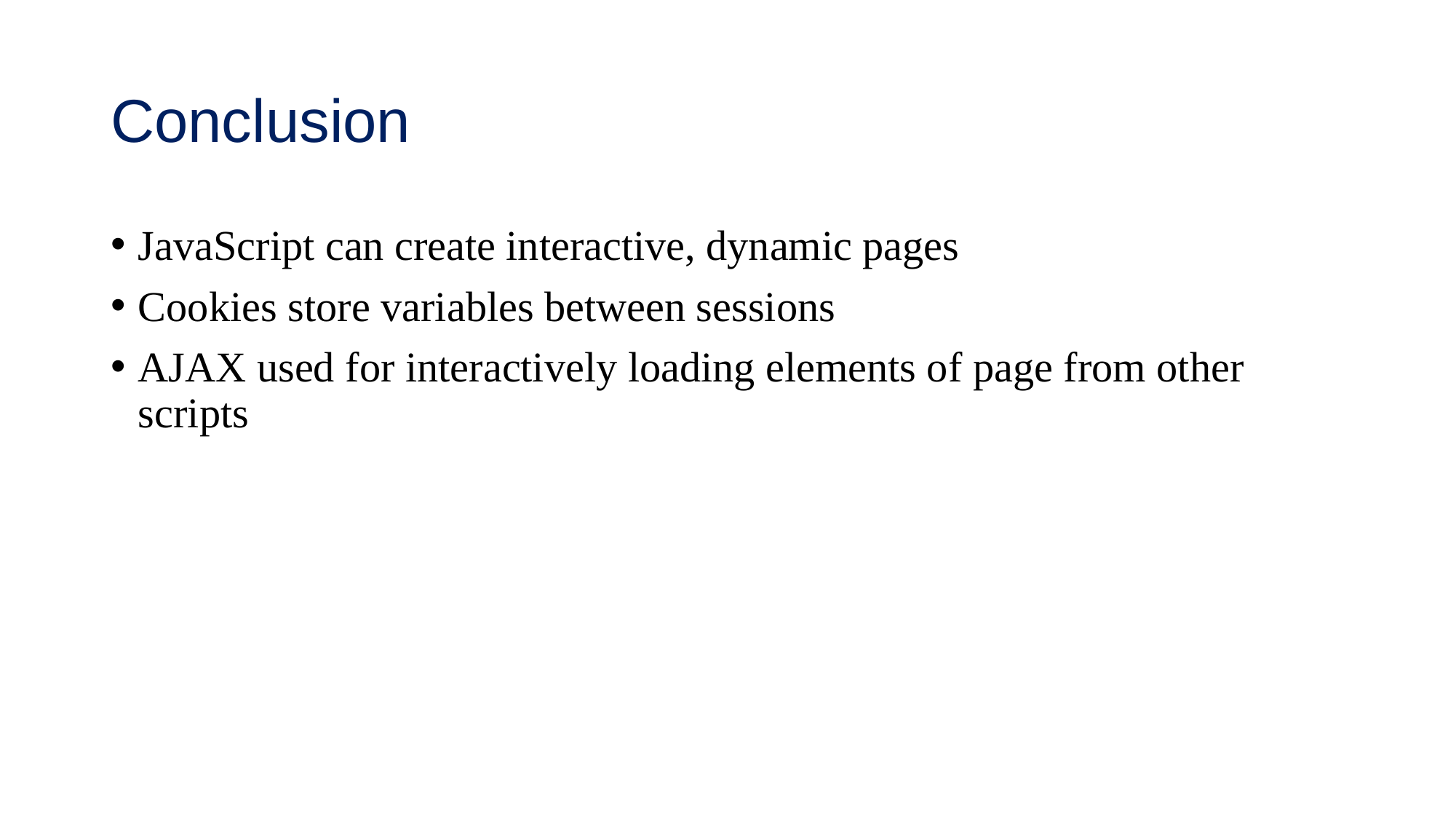

# Conclusion
JavaScript can create interactive, dynamic pages
Cookies store variables between sessions
AJAX used for interactively loading elements of page from other scripts